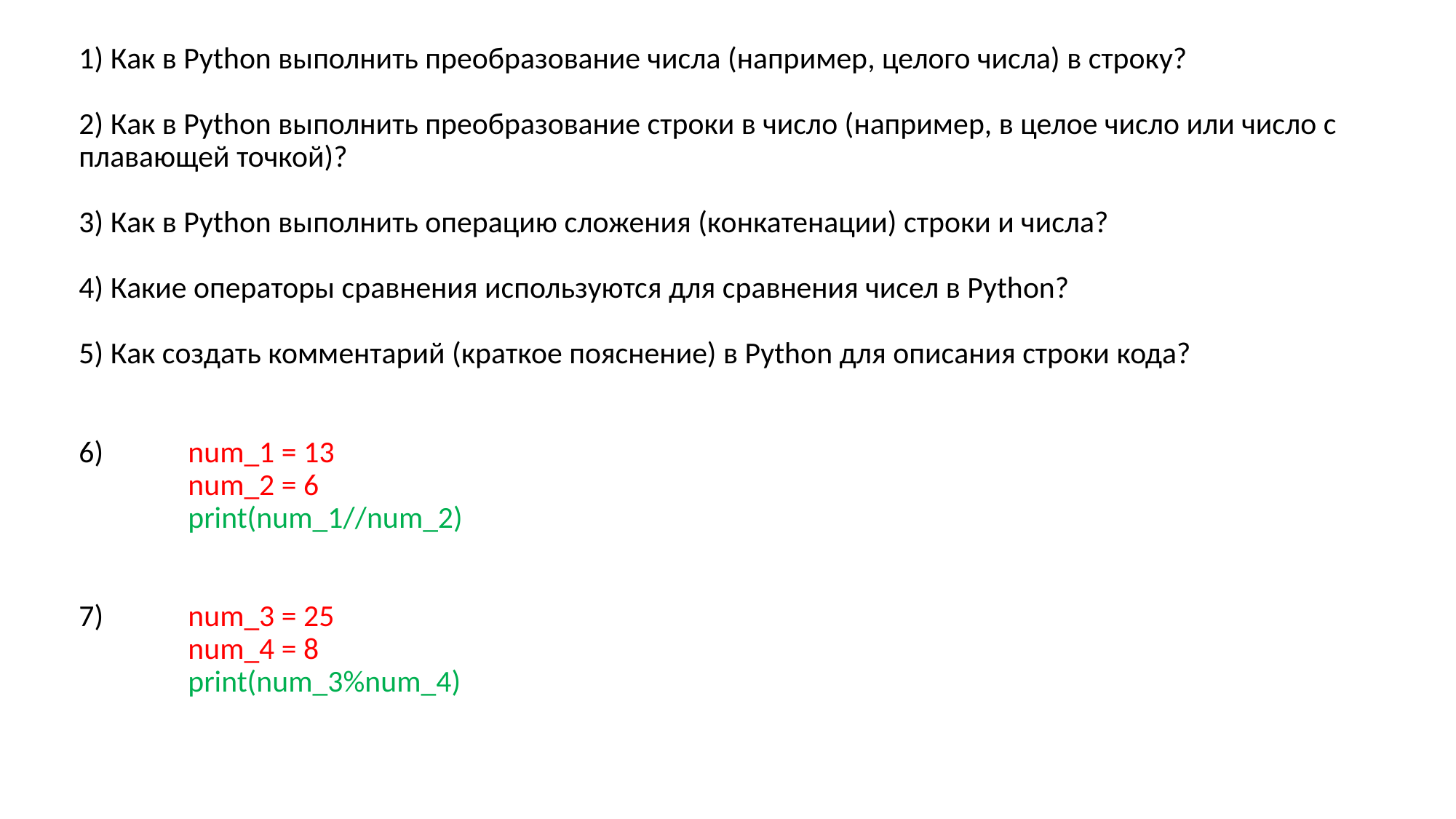

# 1) Как в Python выполнить преобразование числа (например, целого числа) в строку? 2) Как в Python выполнить преобразование строки в число (например, в целое число или число с плавающей точкой)? 3) Как в Python выполнить операцию сложения (конкатенации) строки и числа? 4) Какие операторы сравнения используются для сравнения чисел в Python? 5) Как создать комментарий (краткое пояснение) в Python для описания строки кода? 6)	num_1 = 13 num_2 = 6 print(num_1//num_2) 7) 	num_3 = 25 num_4 = 8 print(num_3%num_4)